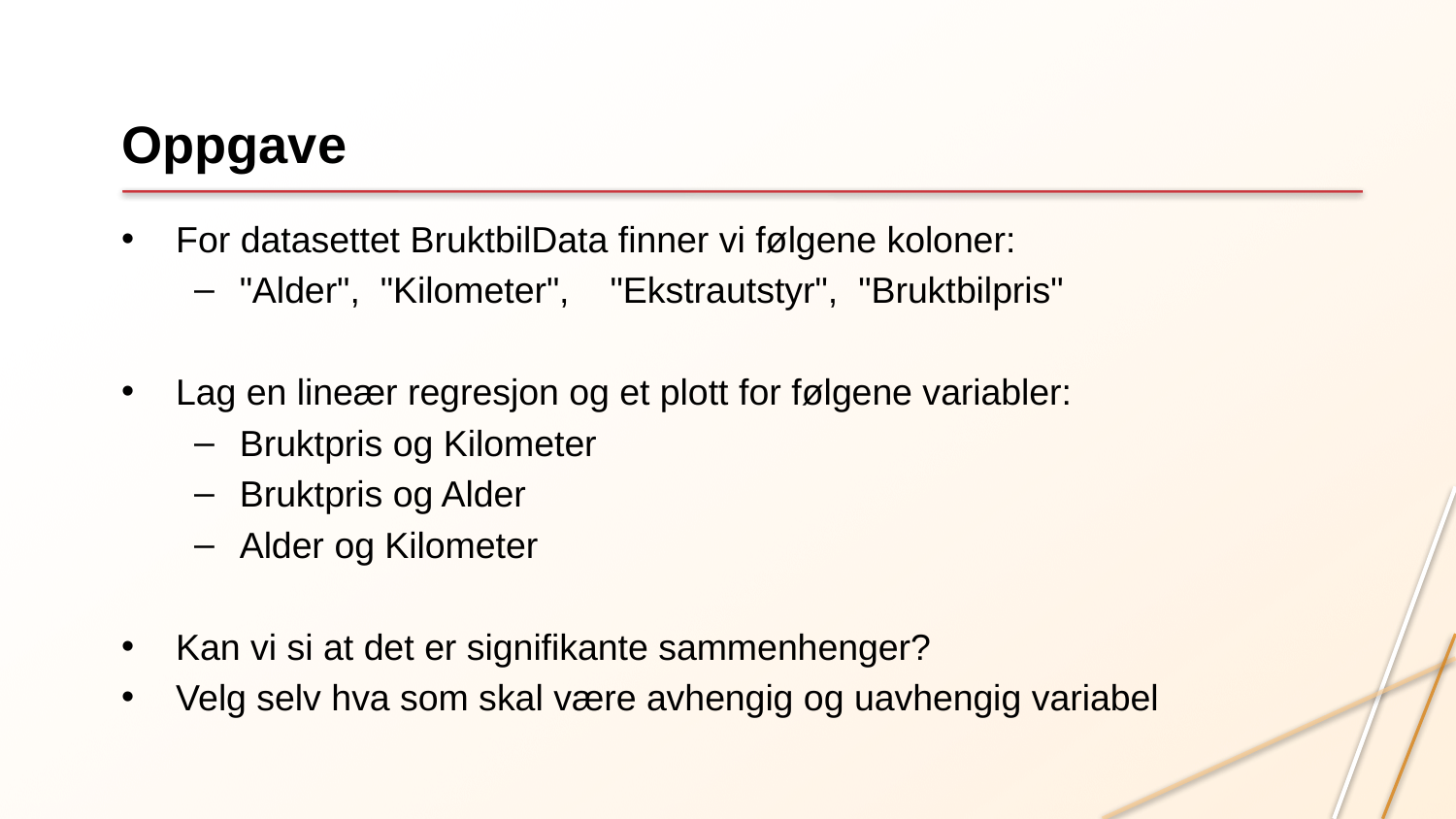

# Oppgave
For datasettet BruktbilData finner vi følgene koloner:
"Alder",  "Kilometer",    "Ekstrautstyr",  "Bruktbilpris"

Lag en lineær regresjon og et plott for følgene variabler:
Bruktpris og Kilometer
Bruktpris og Alder
Alder og Kilometer

Kan vi si at det er signifikante sammenhenger?
Velg selv hva som skal være avhengig og uavhengig variabel